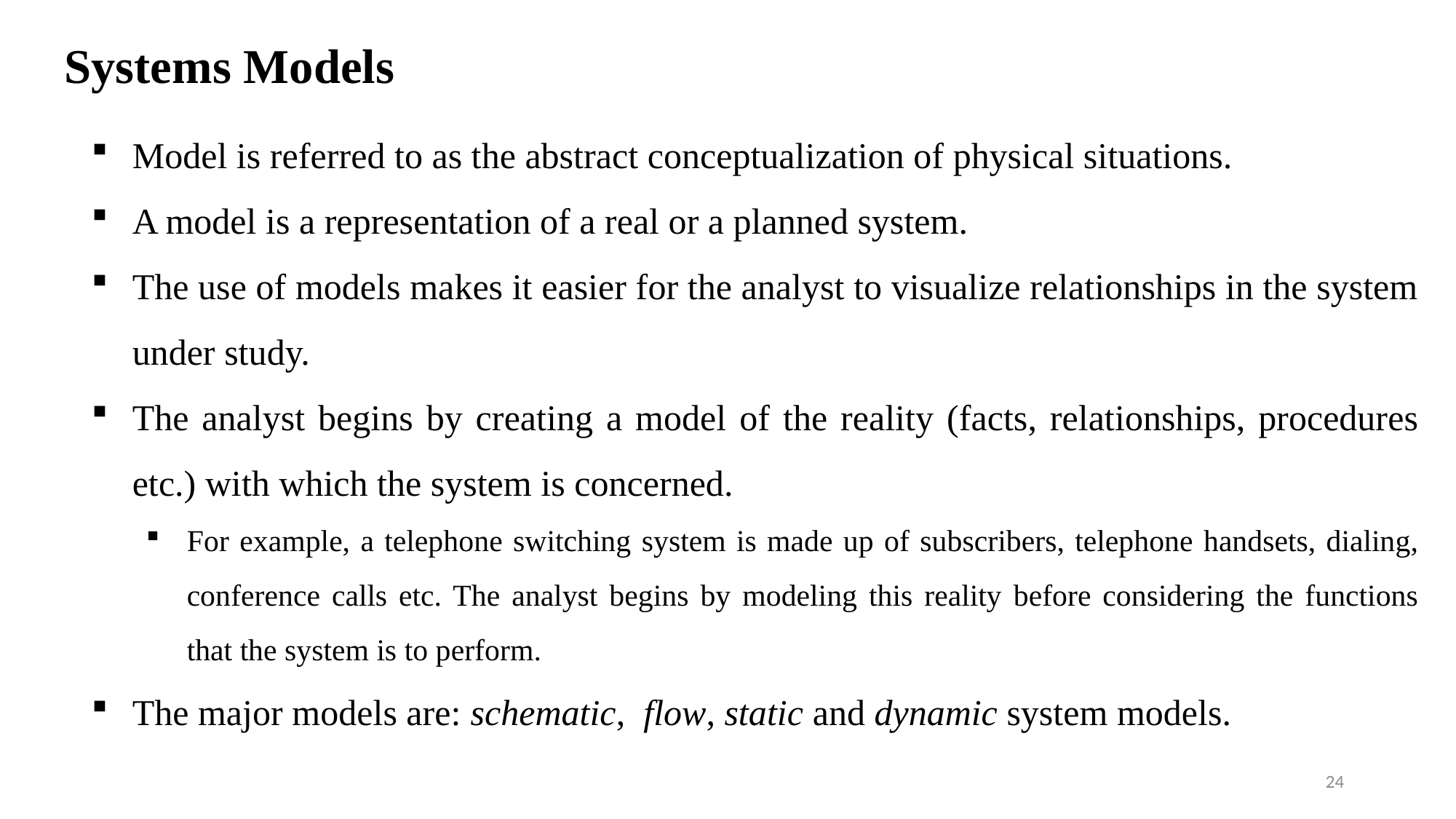

# Systems Models
Model is referred to as the abstract conceptualization of physical situations.
A model is a representation of a real or a planned system.
The use of models makes it easier for the analyst to visualize relationships in the system under study.
The analyst begins by creating a model of the reality (facts, relationships, procedures etc.) with which the system is concerned.
For example, a telephone switching system is made up of subscribers, telephone handsets, dialing, conference calls etc. The analyst begins by modeling this reality before considering the functions that the system is to perform.
The major models are: schematic,  flow, static and dynamic system models.

24